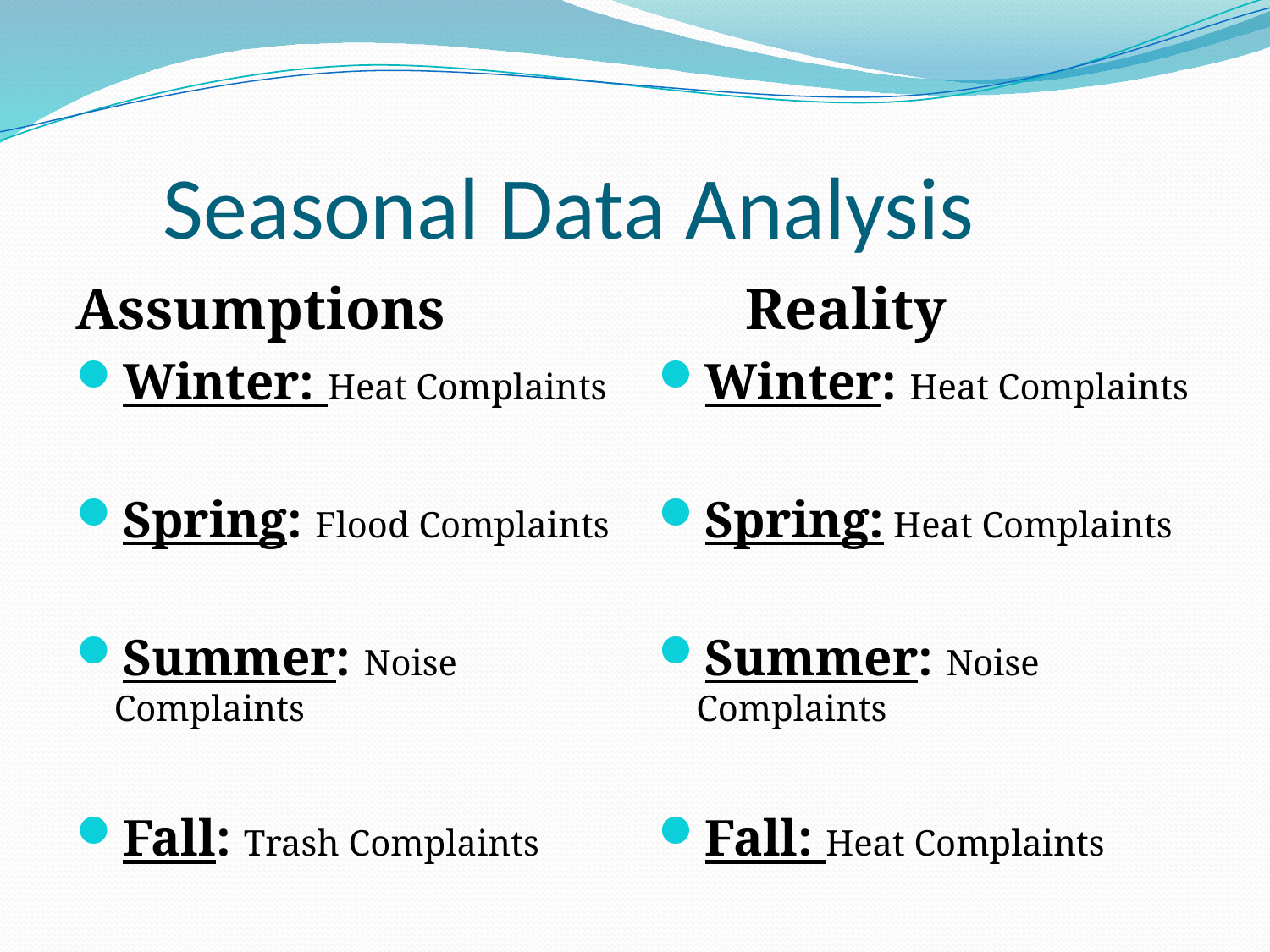

# Seasonal Data Analysis
Assumptions
Winter: Heat Complaints

Spring: Flood Complaints

Summer: Noise Complaints

Fall: Trash Complaints

      Reality
Winter: Heat Complaints

Spring: Heat Complaints

Summer: Noise Complaints

Fall: Heat Complaints